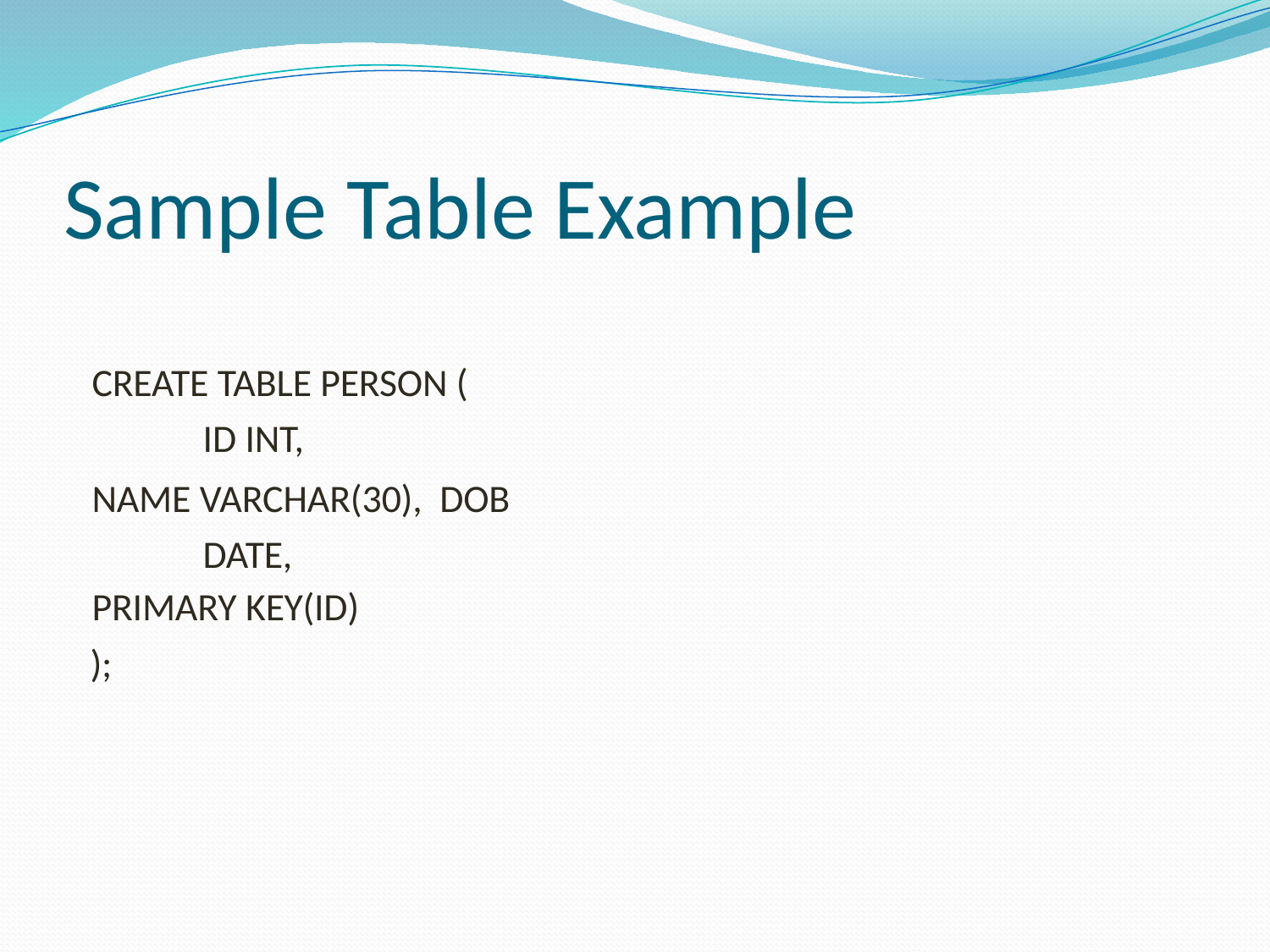

# Sample Table Example
CREATE TABLE PERSON (  ID INT,
NAME VARCHAR(30),  DOB DATE,
PRIMARY KEY(ID)
);